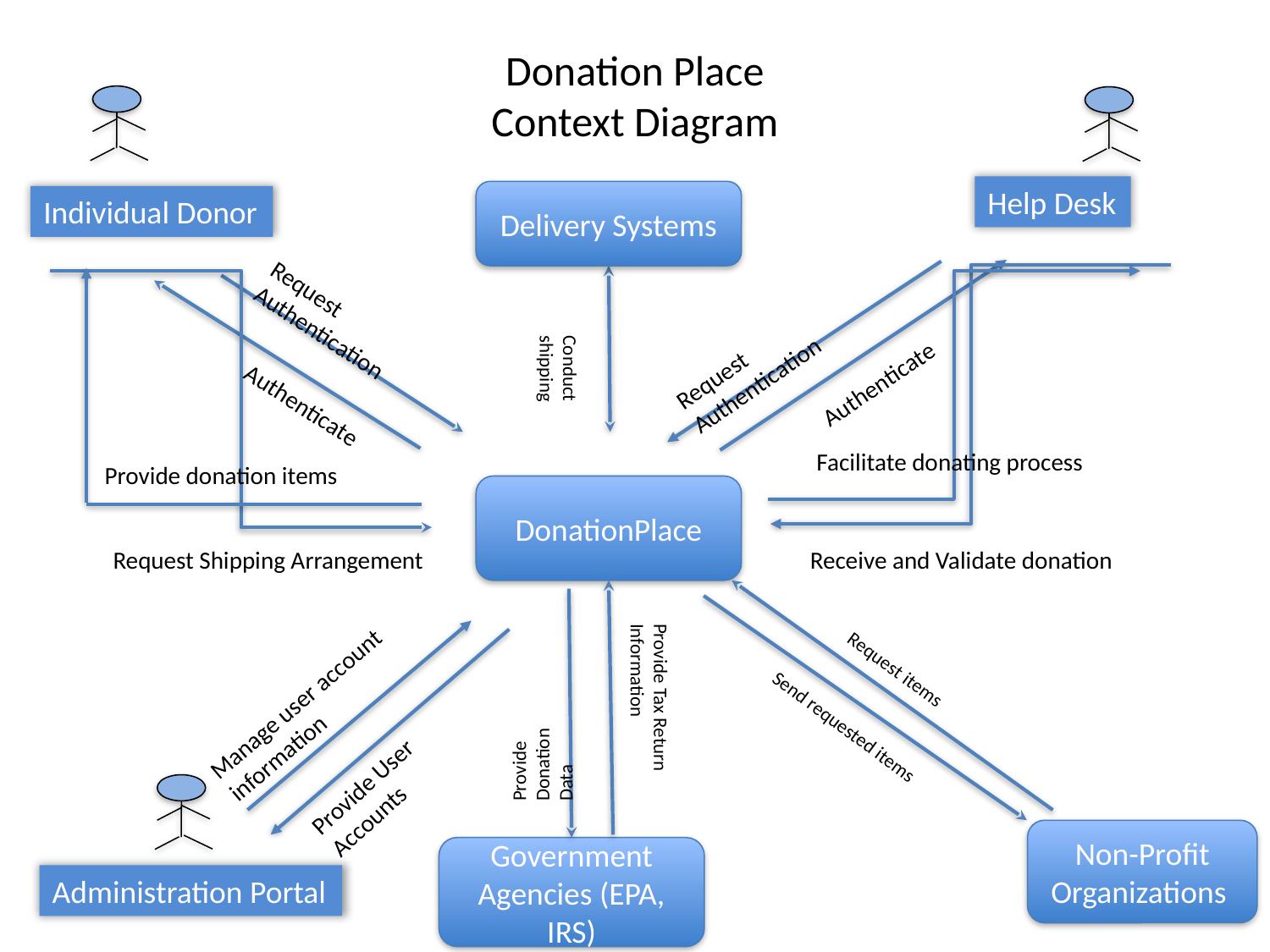

# Donation Place Context Diagram

Help Desk
Delivery Systems
Individual Donor
Request Authentication
Request Authentication
Conduct  shipping
Authenticate
Authenticate
Facilitate donating process
Provide donation items
DonationPlace
Receive and Validate donation
Request Shipping Arrangement
Manage user account information
Request items
Provide Tax Return Information
Provide Donation Data

Provide User Accounts
Send requested items

Non-Profit Organizations
Government Agencies (EPA, IRS)
Administration Portal